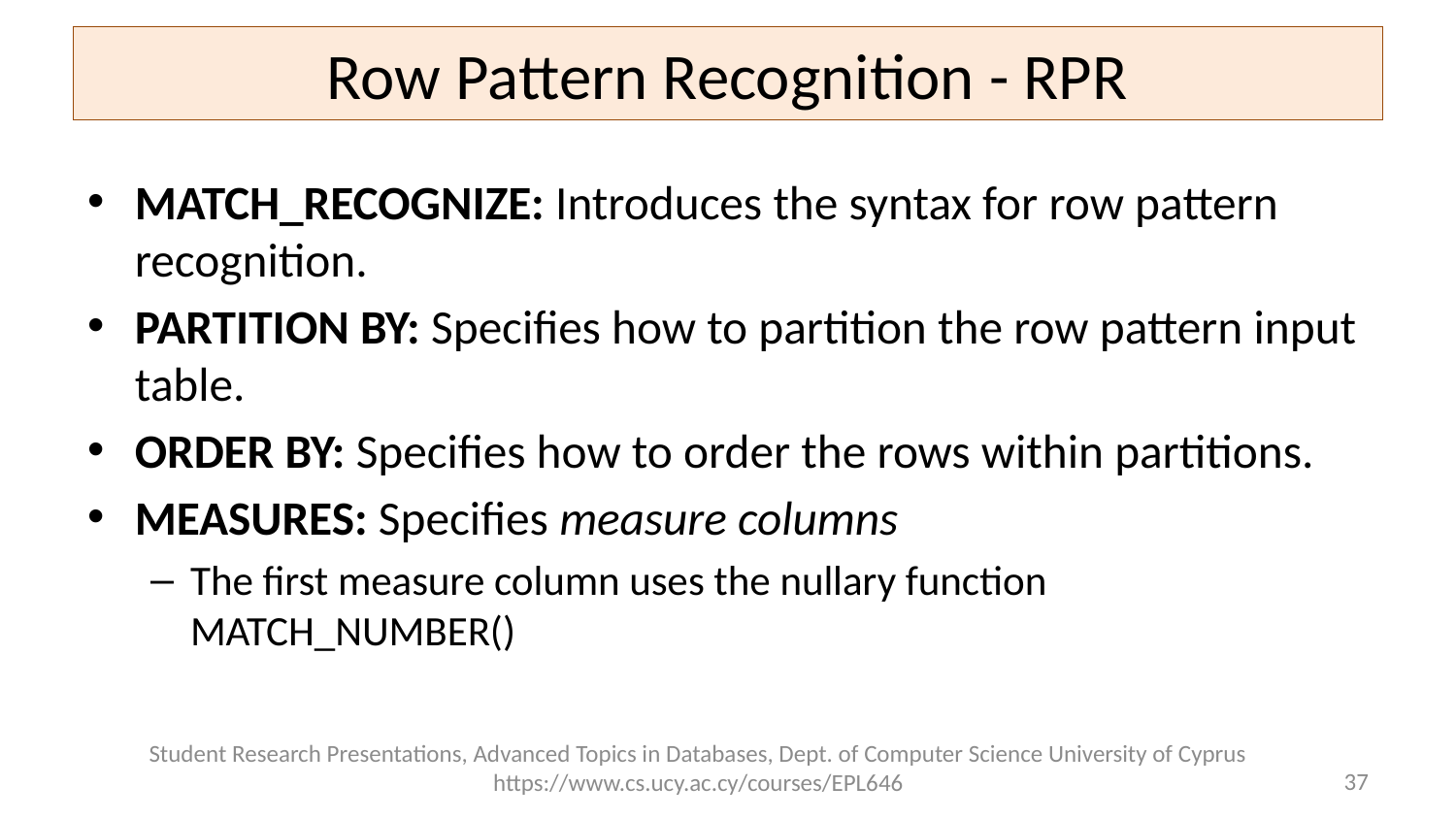

# Row Pattern Recognition - RPR
MATCH_RECOGNIZE: Introduces the syntax for row pattern recognition.
PARTITION BY: Specifies how to partition the row pattern input table.
ORDER BY: Specifies how to order the rows within partitions.
MEASURES: Specifies measure columns
The first measure column uses the nullary function MATCH_NUMBER()
Student Research Presentations, Advanced Topics in Databases, Dept. of Computer Science University of Cyprus https://www.cs.ucy.ac.cy/courses/EPL646
37